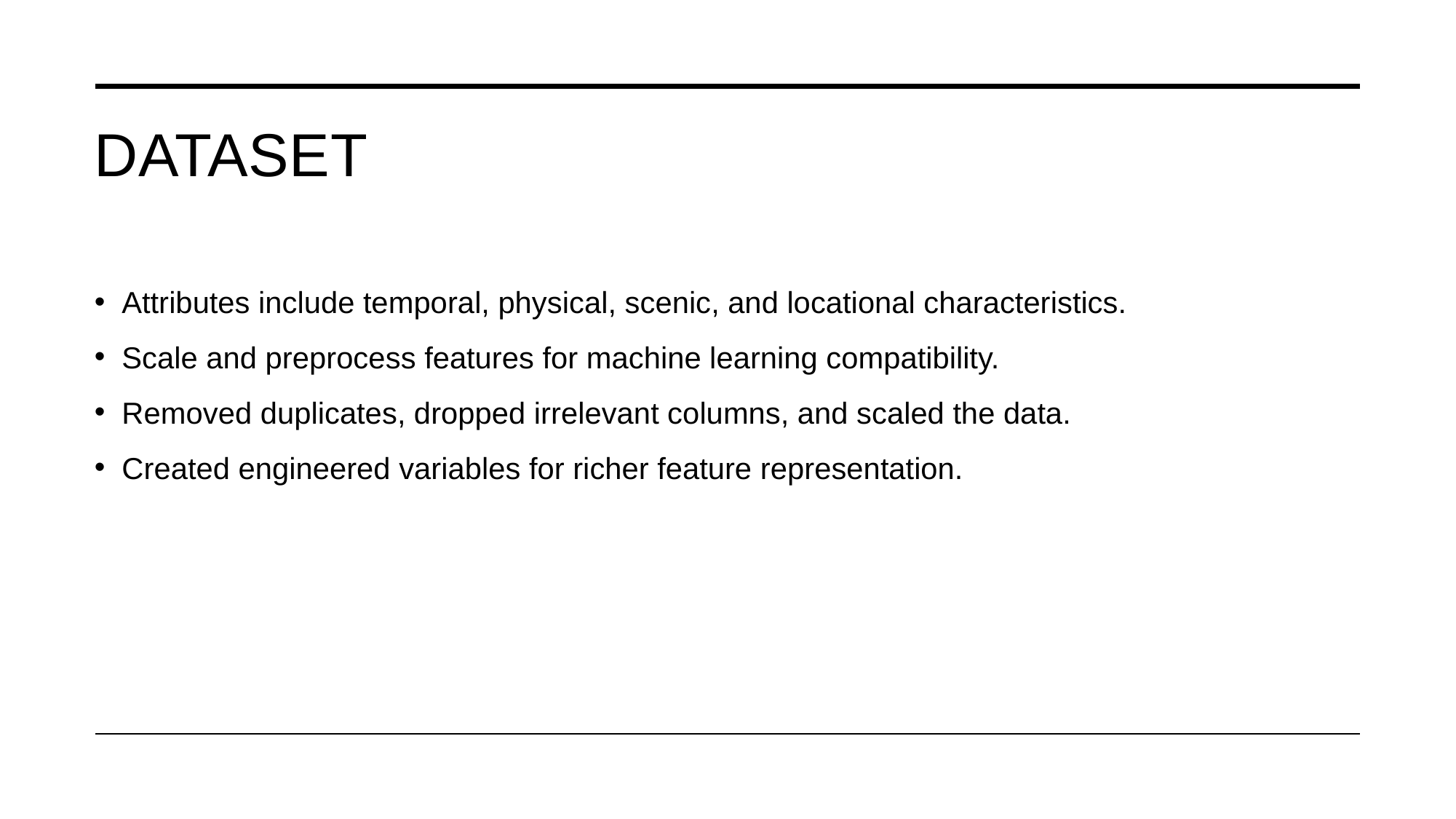

# Dataset
Attributes include temporal, physical, scenic, and locational characteristics.
Scale and preprocess features for machine learning compatibility.
Removed duplicates, dropped irrelevant columns, and scaled the data.
Created engineered variables for richer feature representation.